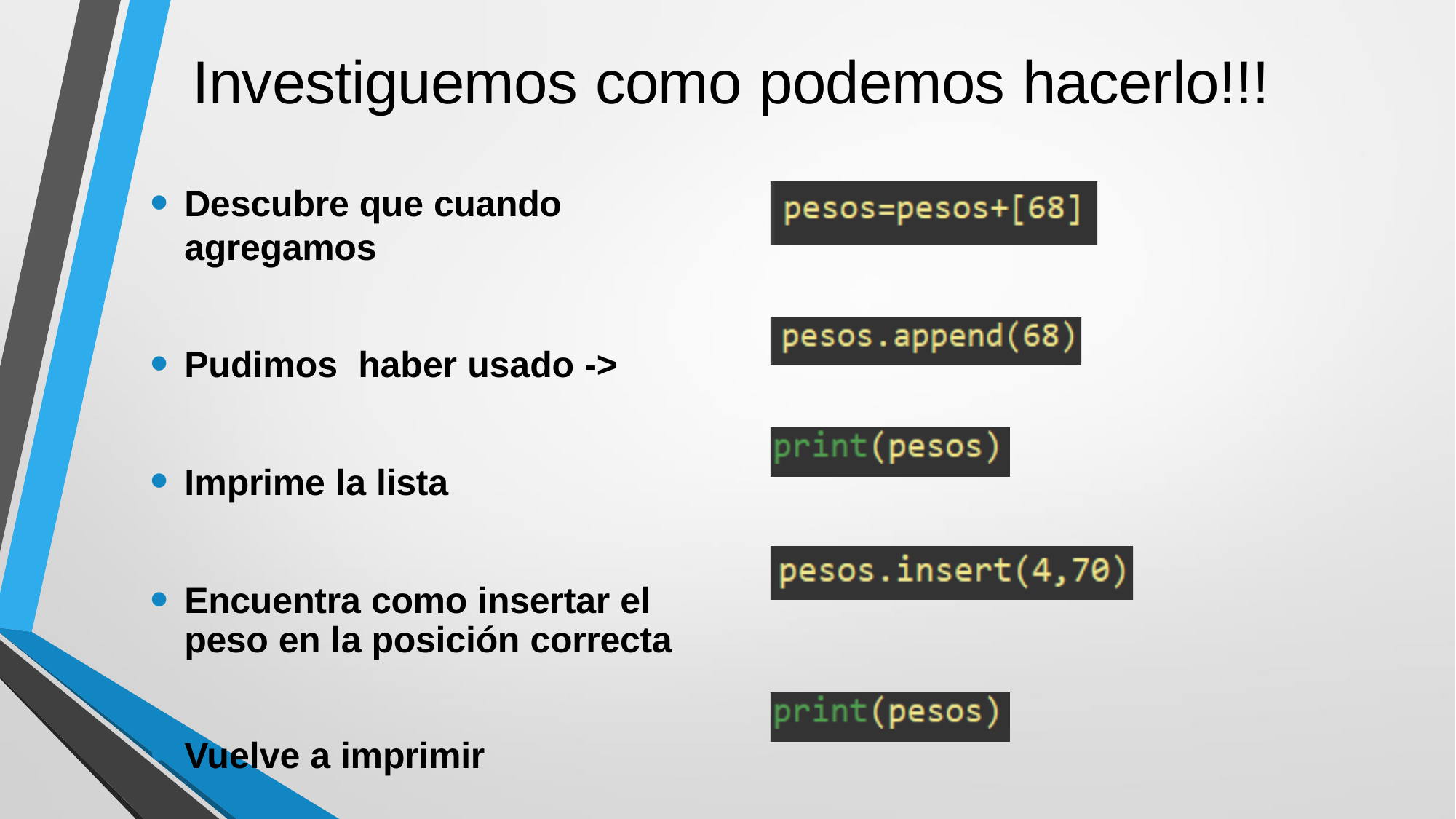

Investiguemos como podemos hacerlo!!!
Descubre que cuando agregamos

Pudimos  haber usado ->

Imprime la lista

Encuentra como insertar el peso en la posición correcta

Vuelve a imprimir